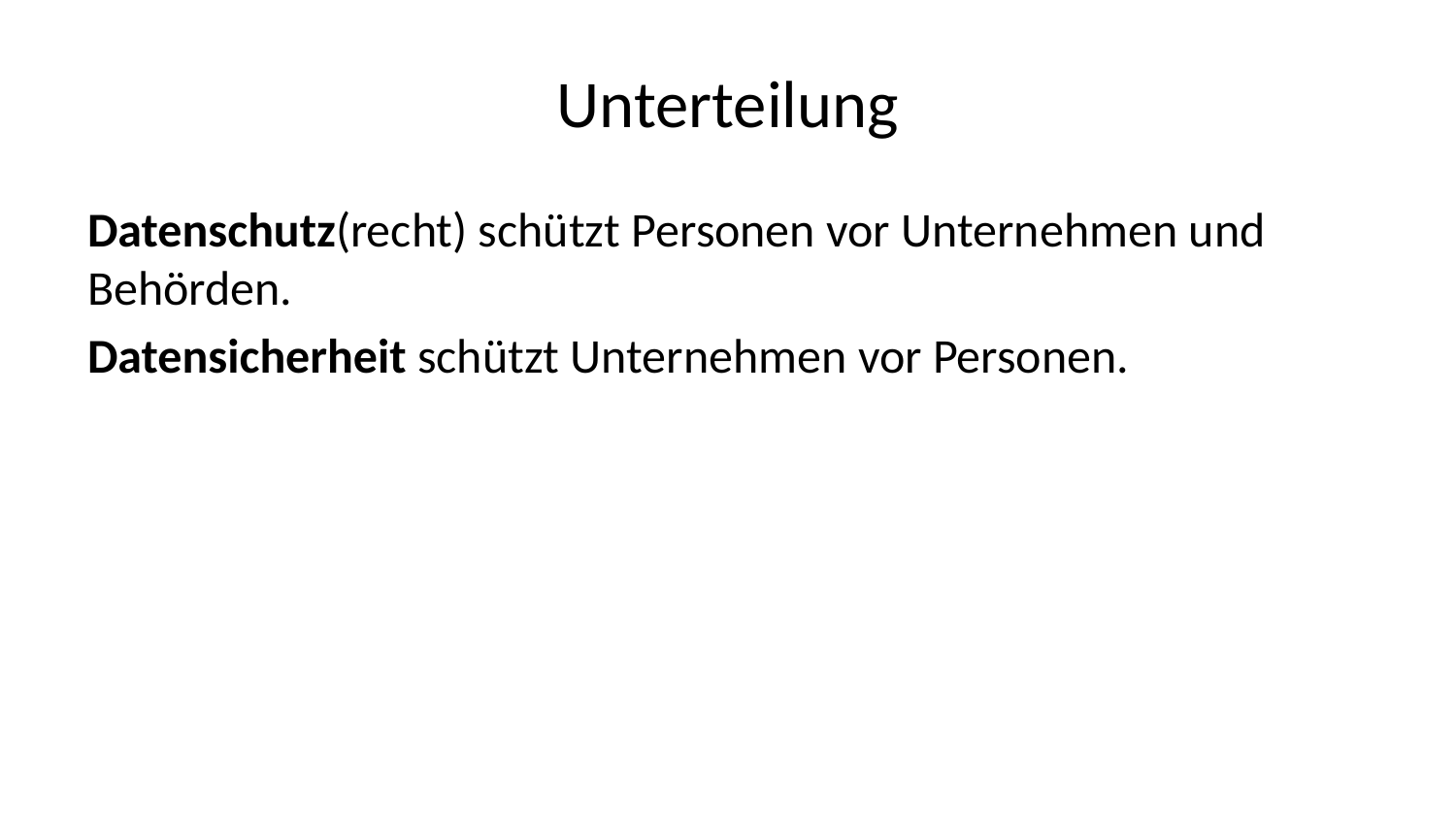

# Unterteilung
Datenschutz(recht) schützt Personen vor Unternehmen und Behörden.
Datensicherheit schützt Unternehmen vor Personen.